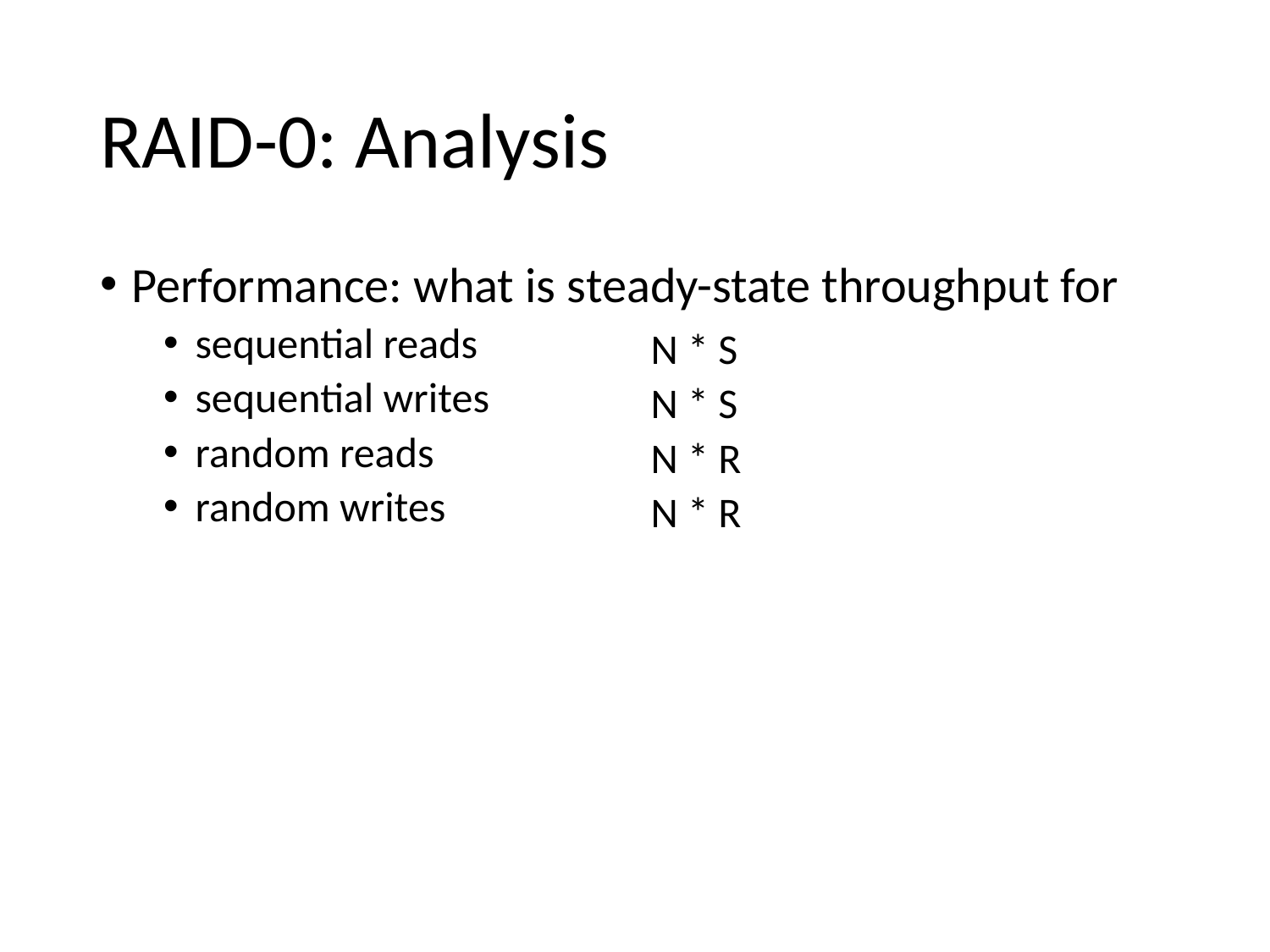

# RAID-0: Analysis
Performance: what is steady-state throughput for
sequential reads
sequential writes
random reads
random writes

N * S
N * S
N * R
N * R